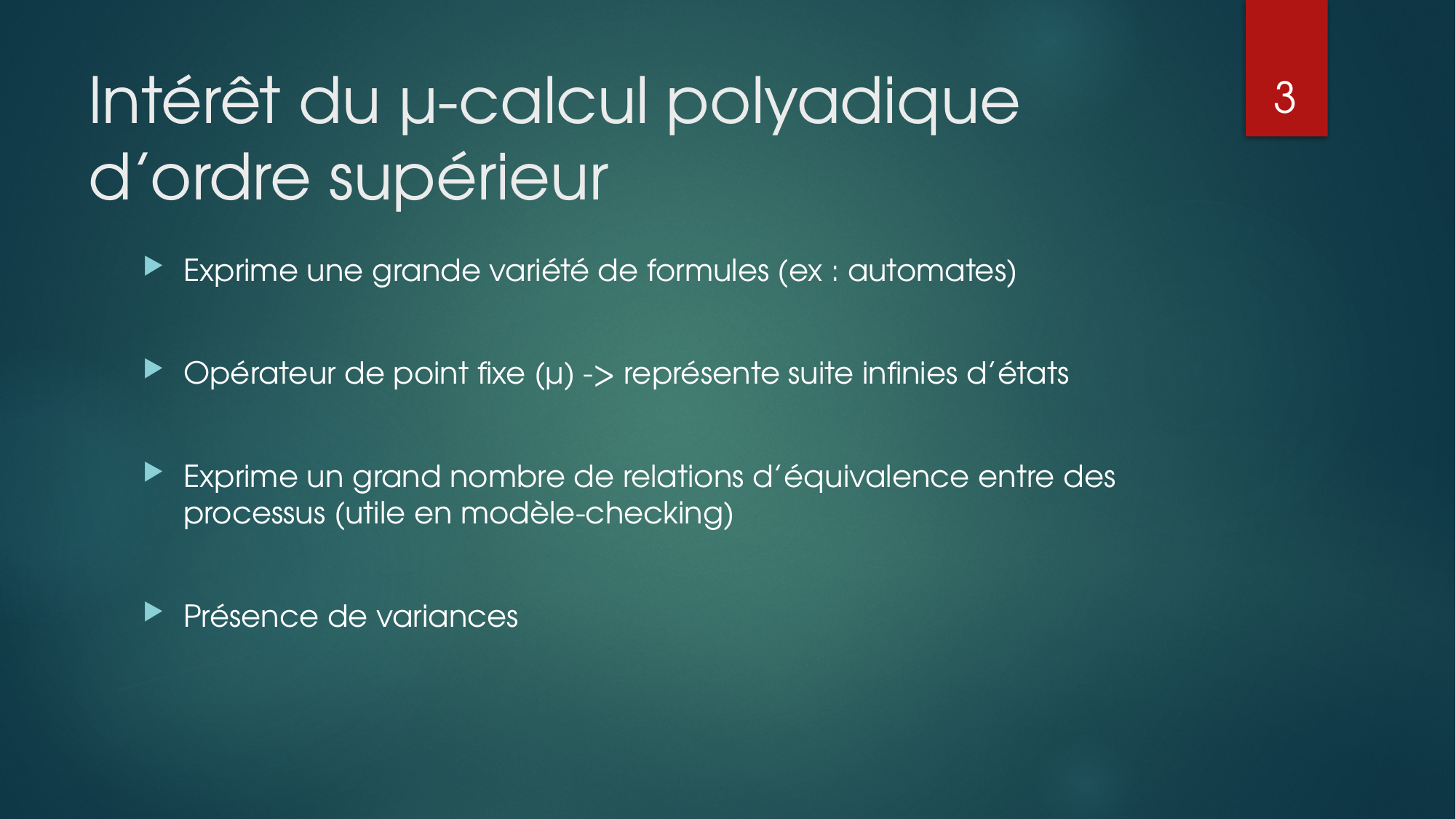

3
# Intérêt du μ-calcul polyadique d’ordre supérieur
Exprime une grande variété de formules (ex : automates)

Opérateur de point fixe (μ) -> représente suite infinies d’états

Exprime un grand nombre de relations d’équivalence entre des processus (utile en modèle-checking)

Présence de variances